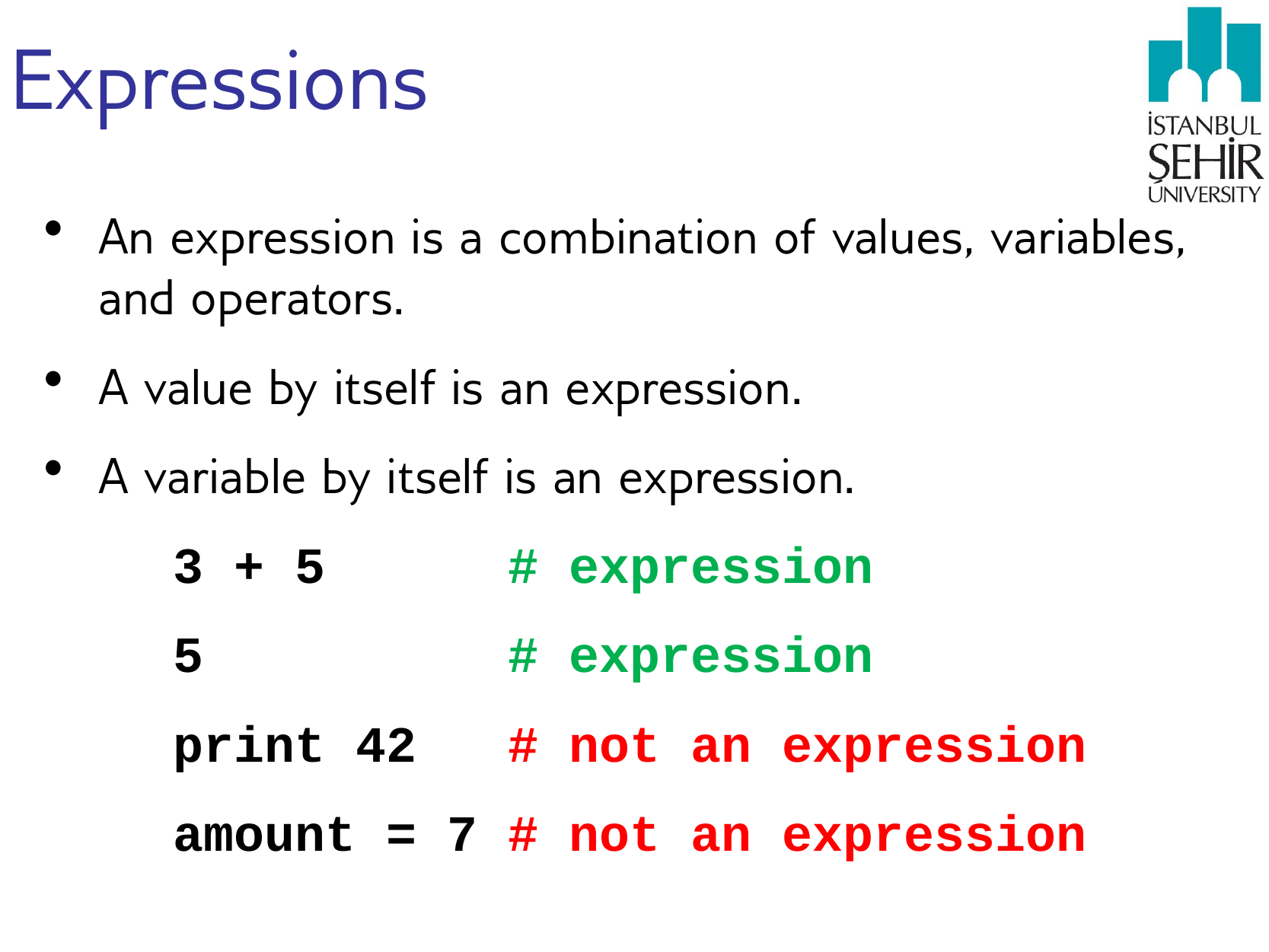

# Expressions
An expression is a combination of values, variables, and operators.
A value by itself is an expression.
A variable by itself is an expression.
3 + 5      # expression
5          # expression
print 42   # not an expression
amount = 7 # not an expression